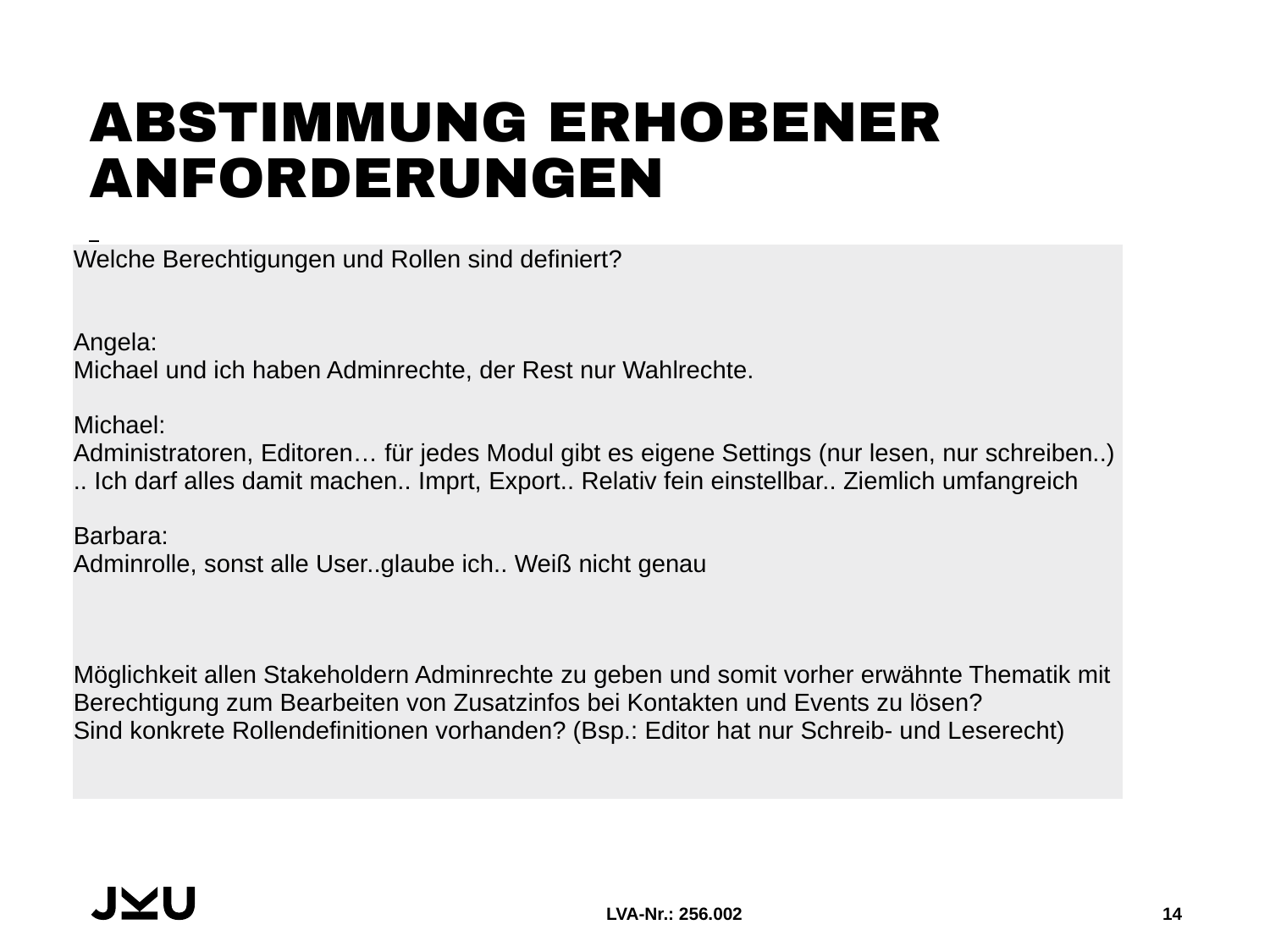

# Abstimmung erhobener Anforderungen

| Welche Berechtigungen und Rollen sind definiert? Angela: Michael und ich haben Adminrechte, der Rest nur Wahlrechte. Michael: Administratoren, Editoren… für jedes Modul gibt es eigene Settings (nur lesen, nur schreiben..) .. Ich darf alles damit machen.. Imprt, Export.. Relativ fein einstellbar.. Ziemlich umfangreich Barbara: Adminrolle, sonst alle User..glaube ich.. Weiß nicht genau Möglichkeit allen Stakeholdern Adminrechte zu geben und somit vorher erwähnte Thematik mit Berechtigung zum Bearbeiten von Zusatzinfos bei Kontakten und Events zu lösen? Sind konkrete Rollendefinitionen vorhanden? (Bsp.: Editor hat nur Schreib- und Leserecht) |
| --- |
LVA-Nr.: 256.002
14